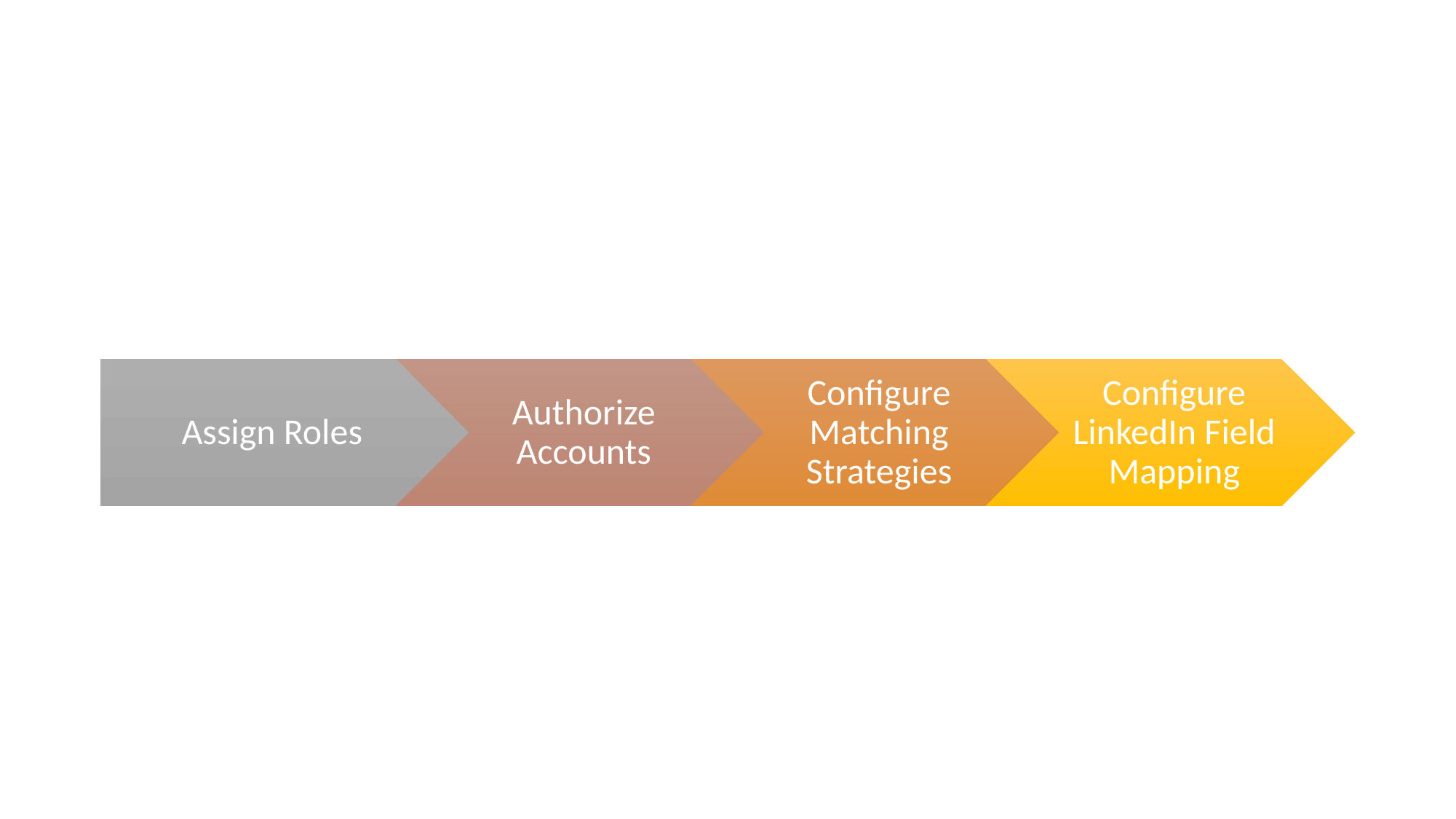

Assign Roles
Authorize Accounts
Configure Matching Strategies
Configure LinkedIn Field Mapping